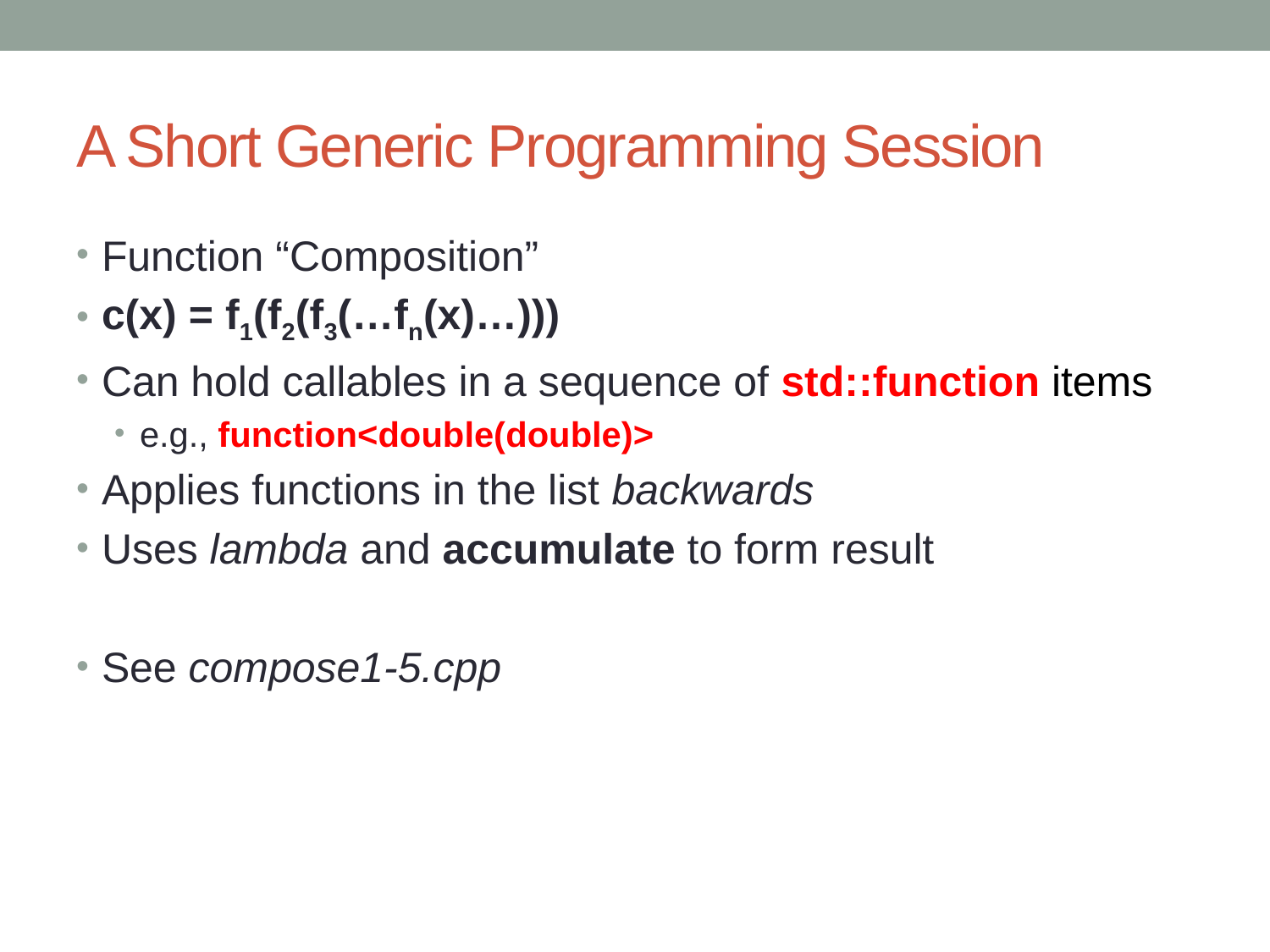

# A Short Generic Programming Session
Function “Composition”
c(x) = f1(f2(f3(…fn(x)…)))
Can hold callables in a sequence of std::function items
e.g., function<double(double)>
Applies functions in the list backwards
Uses lambda and accumulate to form result

See compose1-5.cpp